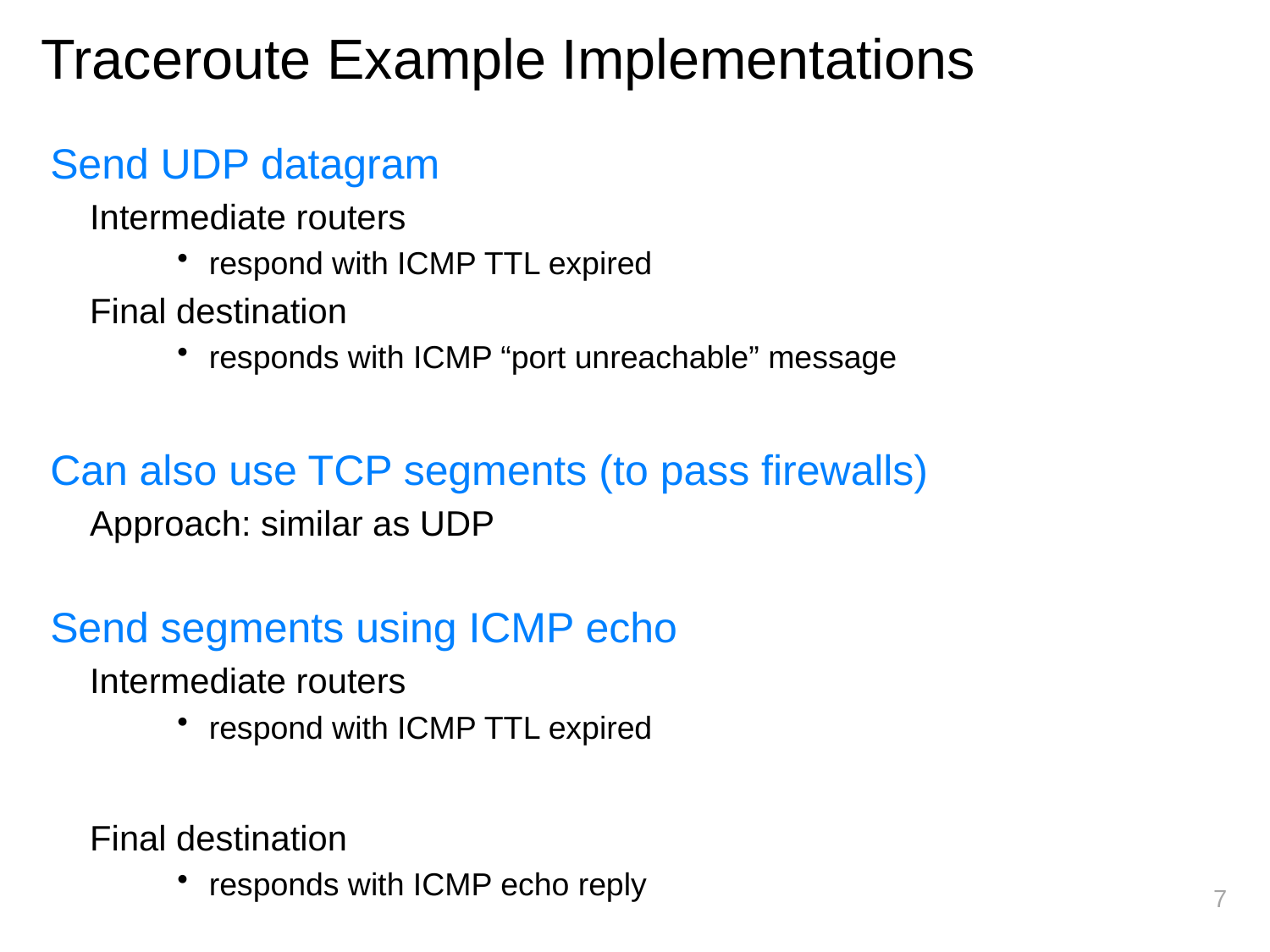

# Traceroute Example Implementations
Send UDP datagram
Intermediate routers
respond with ICMP TTL expired
Final destination
responds with ICMP “port unreachable” message

Can also use TCP segments (to pass firewalls)
Approach: similar as UDP

Send segments using ICMP echo
Intermediate routers
respond with ICMP TTL expired

Final destination
responds with ICMP echo reply

7